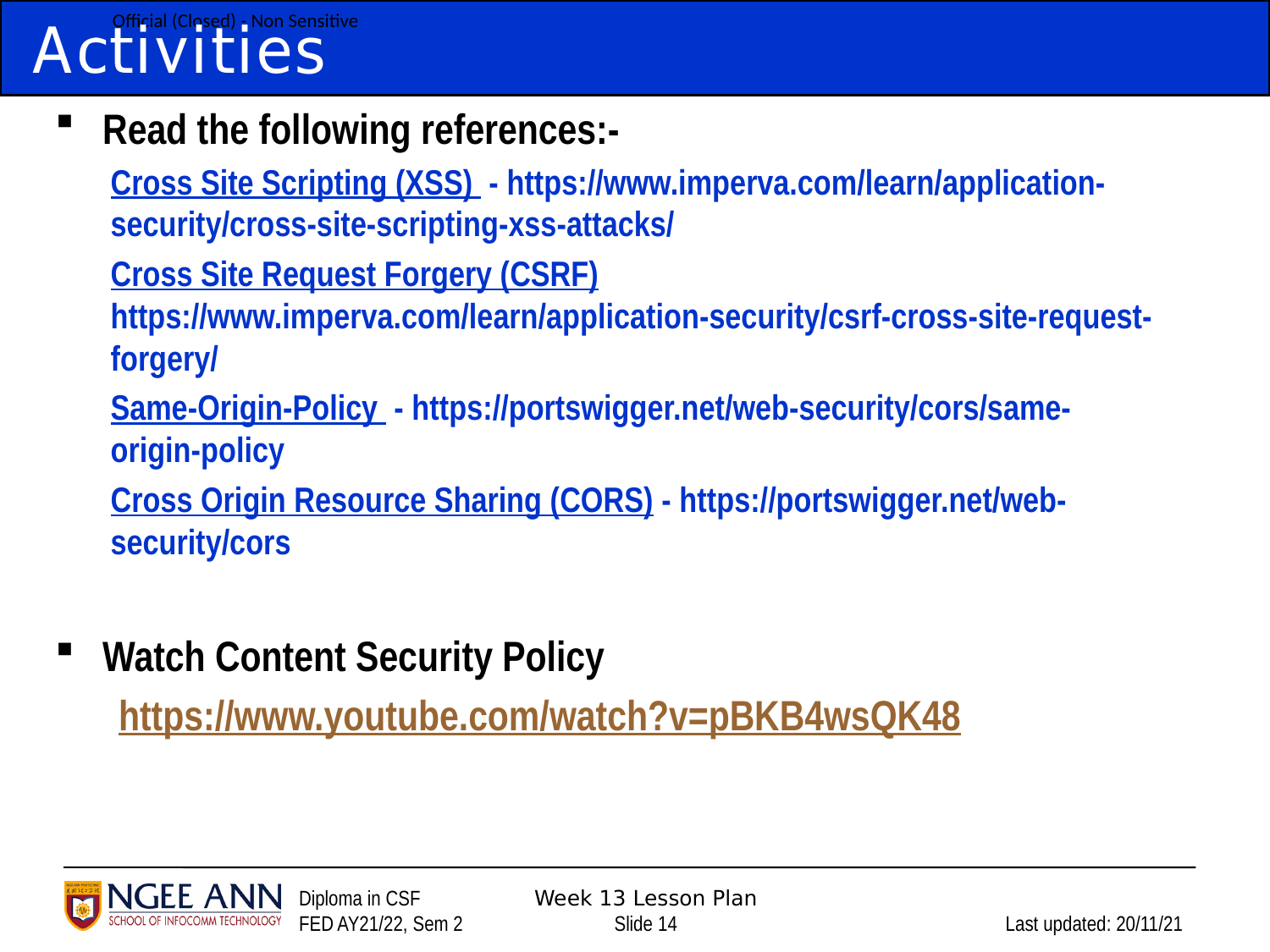

# Activities
Read the following references:-
Cross Site Scripting (XSS)  - https://www.imperva.com/learn/application-security/cross-site-scripting-xss-attacks/
Cross Site Request Forgery (CSRF) https://www.imperva.com/learn/application-security/csrf-cross-site-request-forgery/
Same-Origin-Policy  - https://portswigger.net/web-security/cors/same-origin-policy
Cross Origin Resource Sharing (CORS) - https://portswigger.net/web-security/cors

Watch Content Security Policy
https://www.youtube.com/watch?v=pBKB4wsQK48